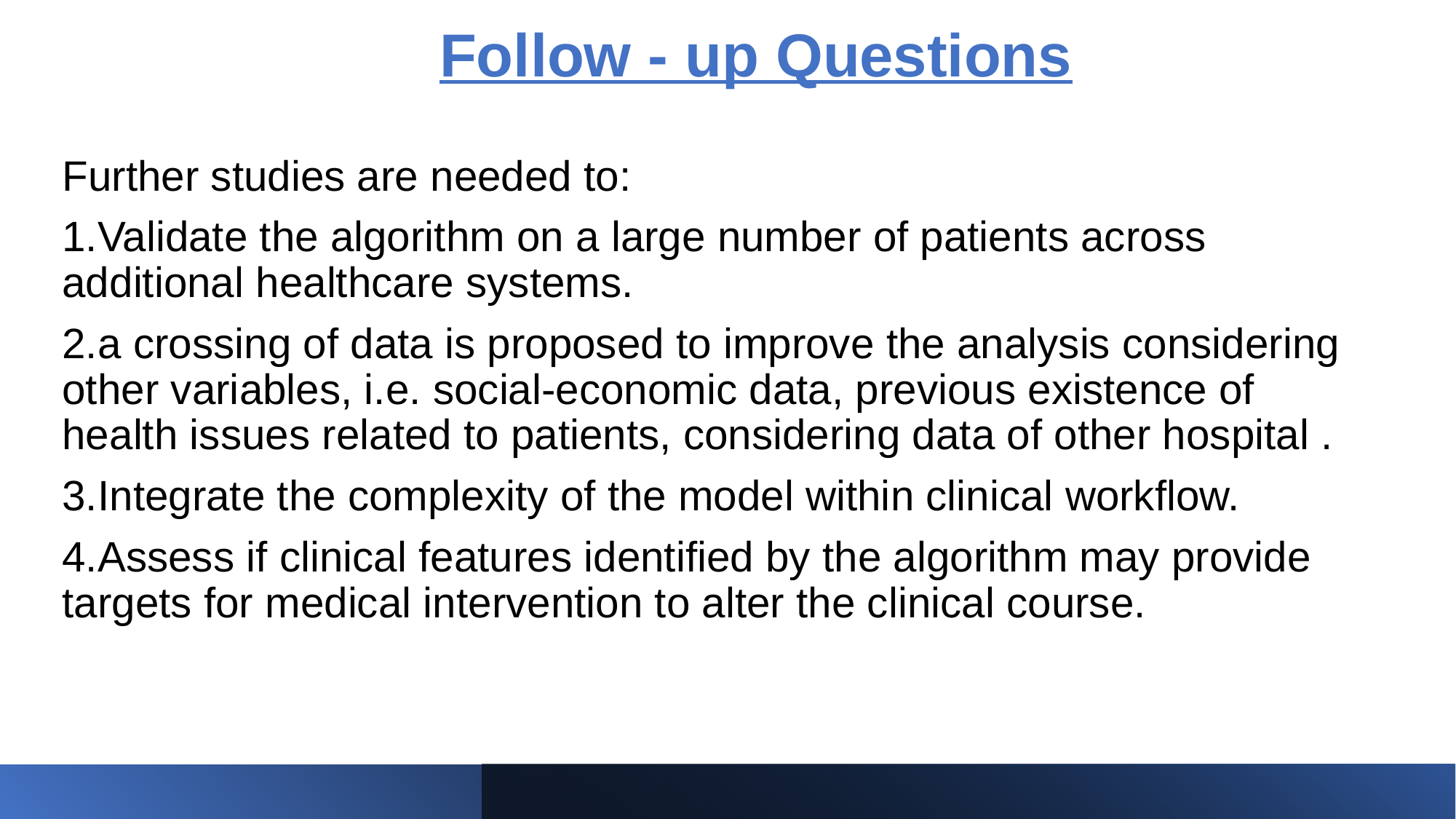

# Follow - up Questions
Further studies are needed to:
1.Validate the algorithm on a large number of patients across additional healthcare systems.
2.a crossing of data is proposed to improve the analysis considering other variables, i.e. social-economic data, previous existence of health issues related to patients, considering data of other hospital .
3.Integrate the complexity of the model within clinical workflow.
4.Assess if clinical features identified by the algorithm may provide targets for medical intervention to alter the clinical course.